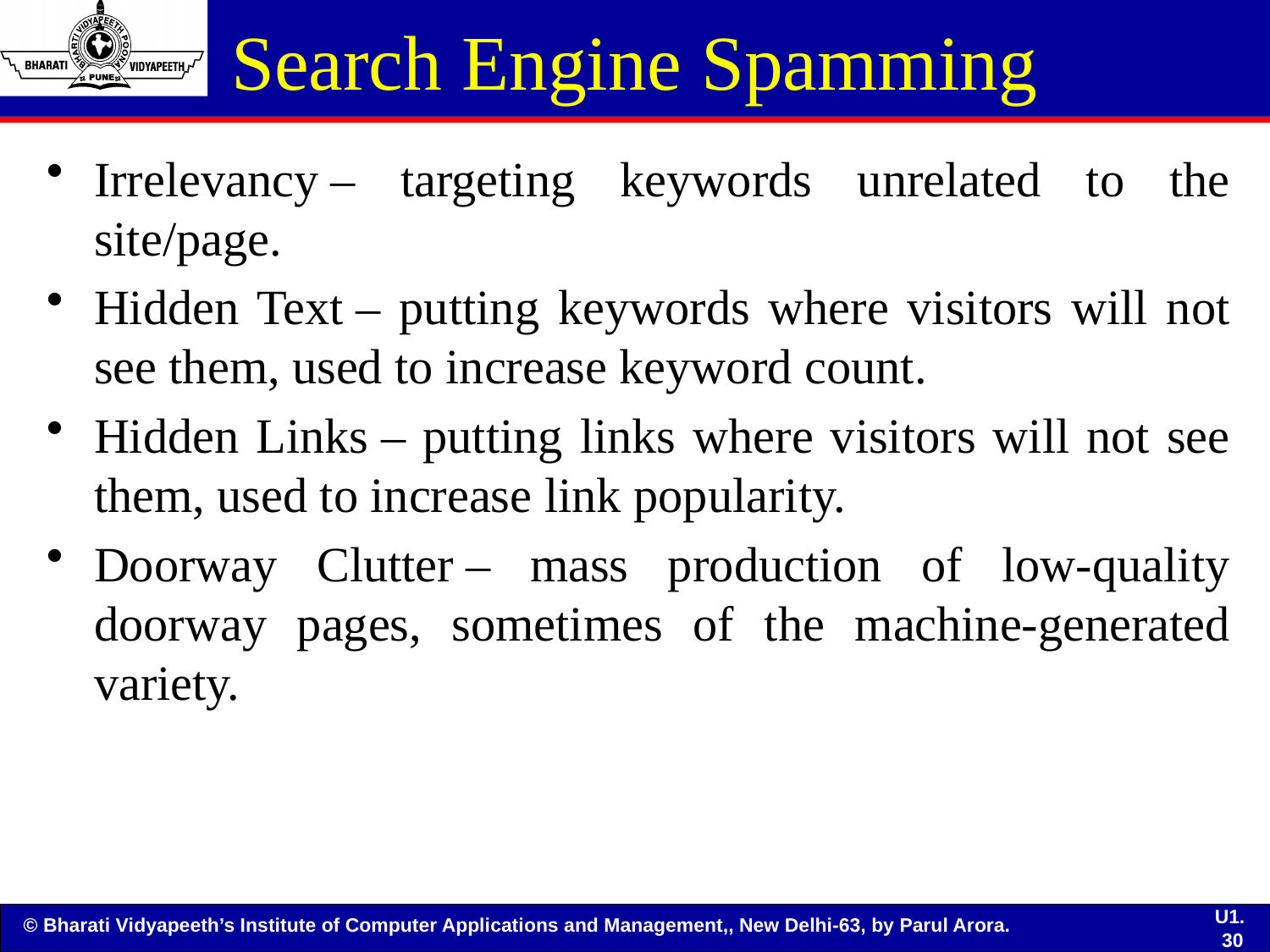

# Search Engine Spamming
Irrelevancy – targeting keywords unrelated to the site/page.
Hidden Text – putting keywords where visitors will not see them, used to increase keyword count.
Hidden Links – putting links where visitors will not see them, used to increase link popularity.
Doorway Clutter – mass production of low-quality doorway pages, sometimes of the machine-generated variety.